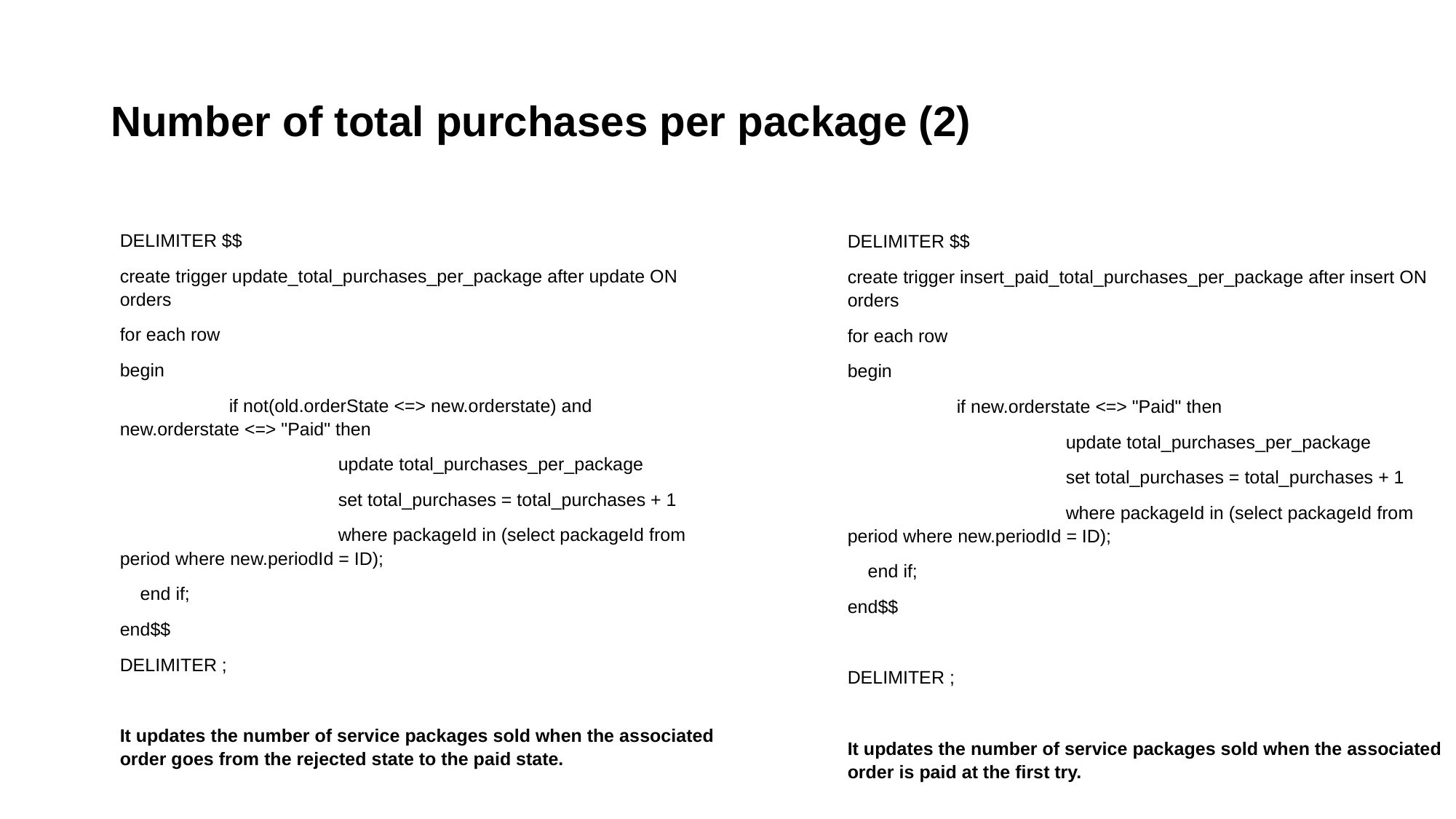

# Number of total purchases per package (2)
DELIMITER $$
create trigger update_total_purchases_per_package after update ON orders
for each row
begin
	if not(old.orderState <=> new.orderstate) and new.orderstate <=> "Paid" then
		update total_purchases_per_package
		set total_purchases = total_purchases + 1
		where packageId in (select packageId from period where new.periodId = ID);
    end if;
end$$
DELIMITER ;

It updates the number of service packages sold when the associated order goes from the rejected state to the paid state.

DELIMITER $$
create trigger insert_paid_total_purchases_per_package after insert ON orders
for each row
begin
	if new.orderstate <=> "Paid" then
		update total_purchases_per_package
		set total_purchases = total_purchases + 1
		where packageId in (select packageId from period where new.periodId = ID);
    end if;
end$$

DELIMITER ;

It updates the number of service packages sold when the associated order is paid at the first try.